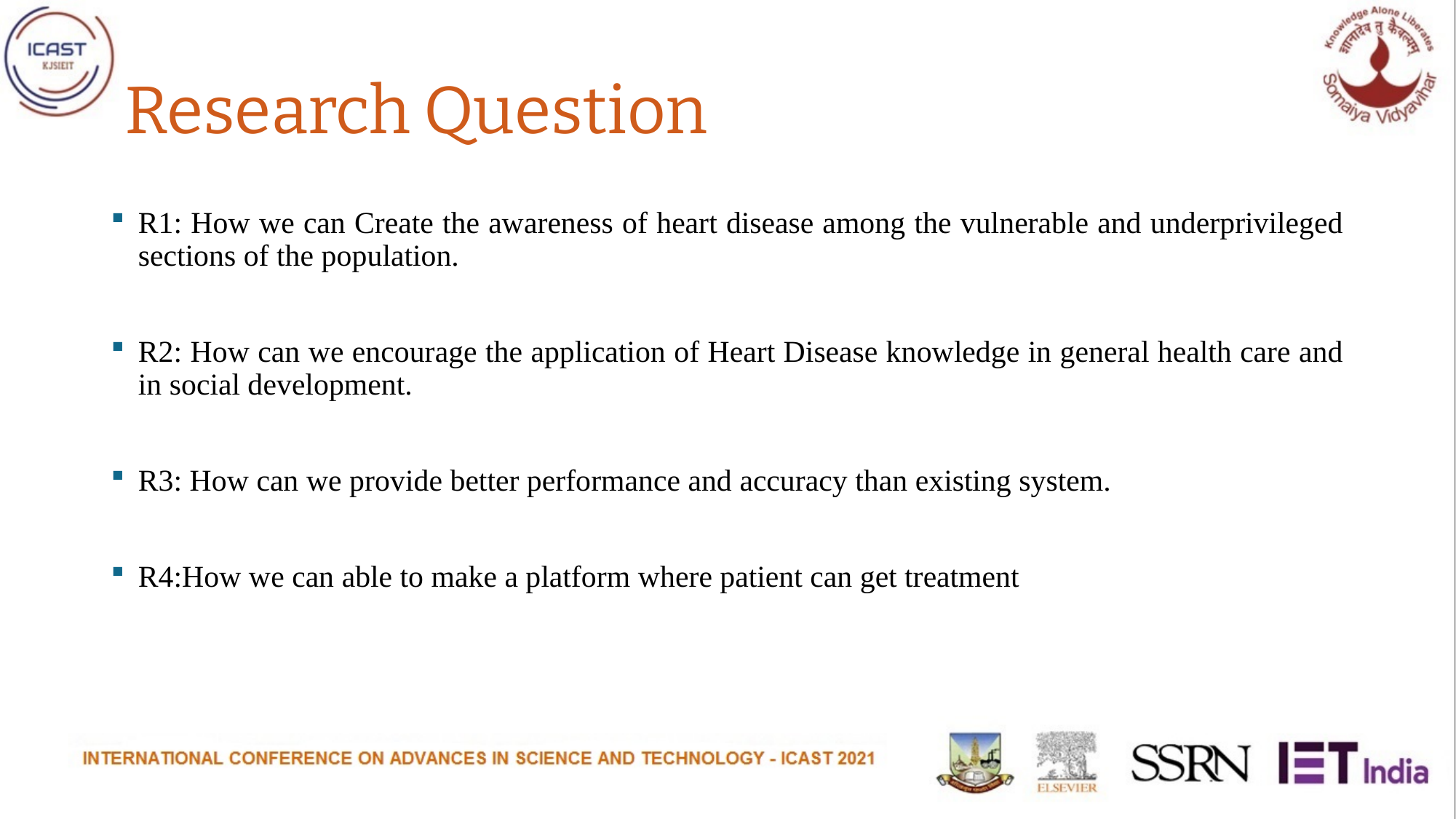

# Research Question
R1: How we can Create the awareness of heart disease among the vulnerable and underprivileged sections of the population.

R2: How can we encourage the application of Heart Disease knowledge in general health care and in social development.

R3: How can we provide better performance and accuracy than existing system.

R4:How we can able to make a platform where patient can get treatment